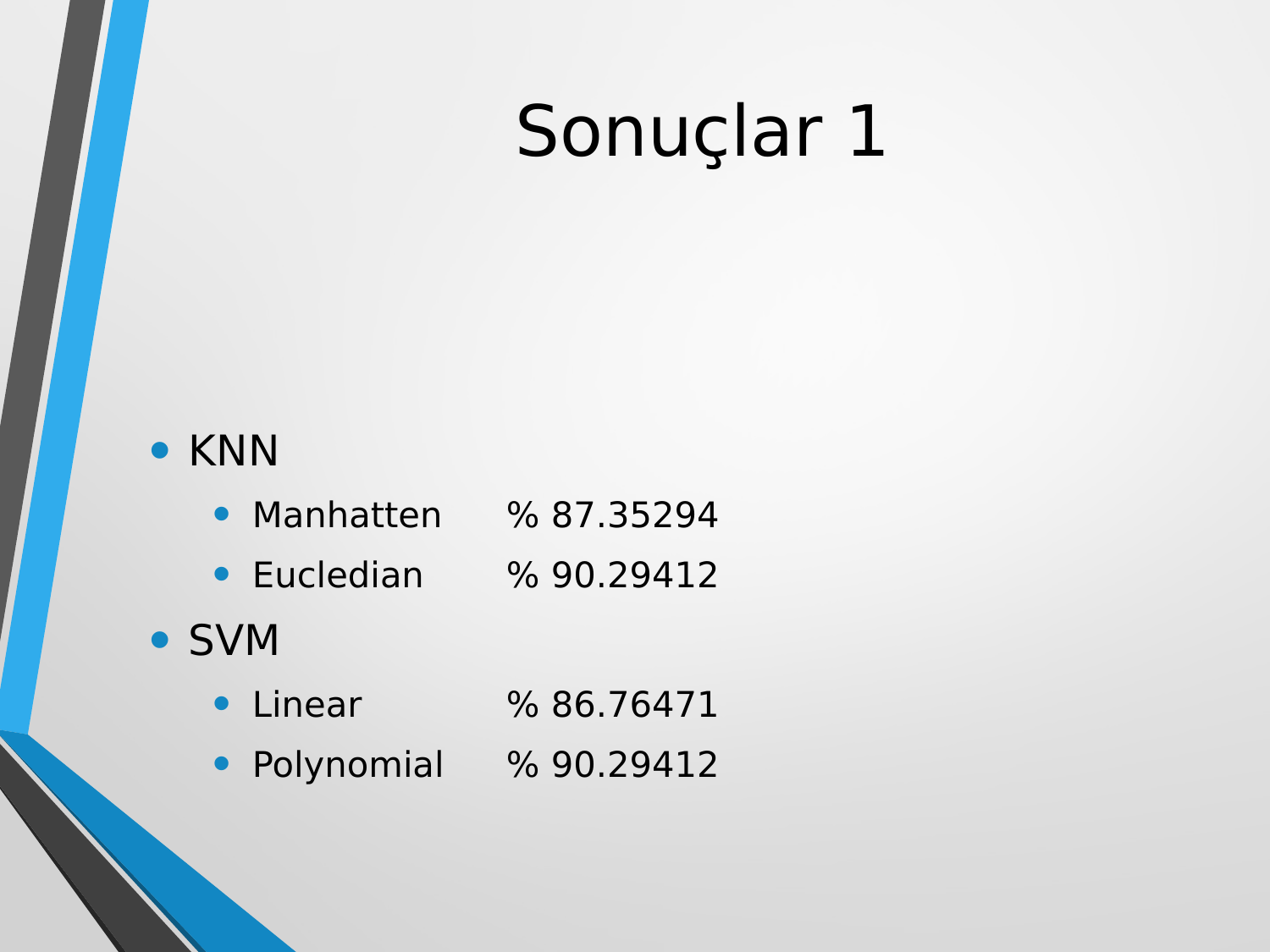

# Sonuçlar 1
KNN
Manhatten 	% 87.35294
Eucledian	% 90.29412
SVM
Linear		% 86.76471
Polynomial	% 90.29412